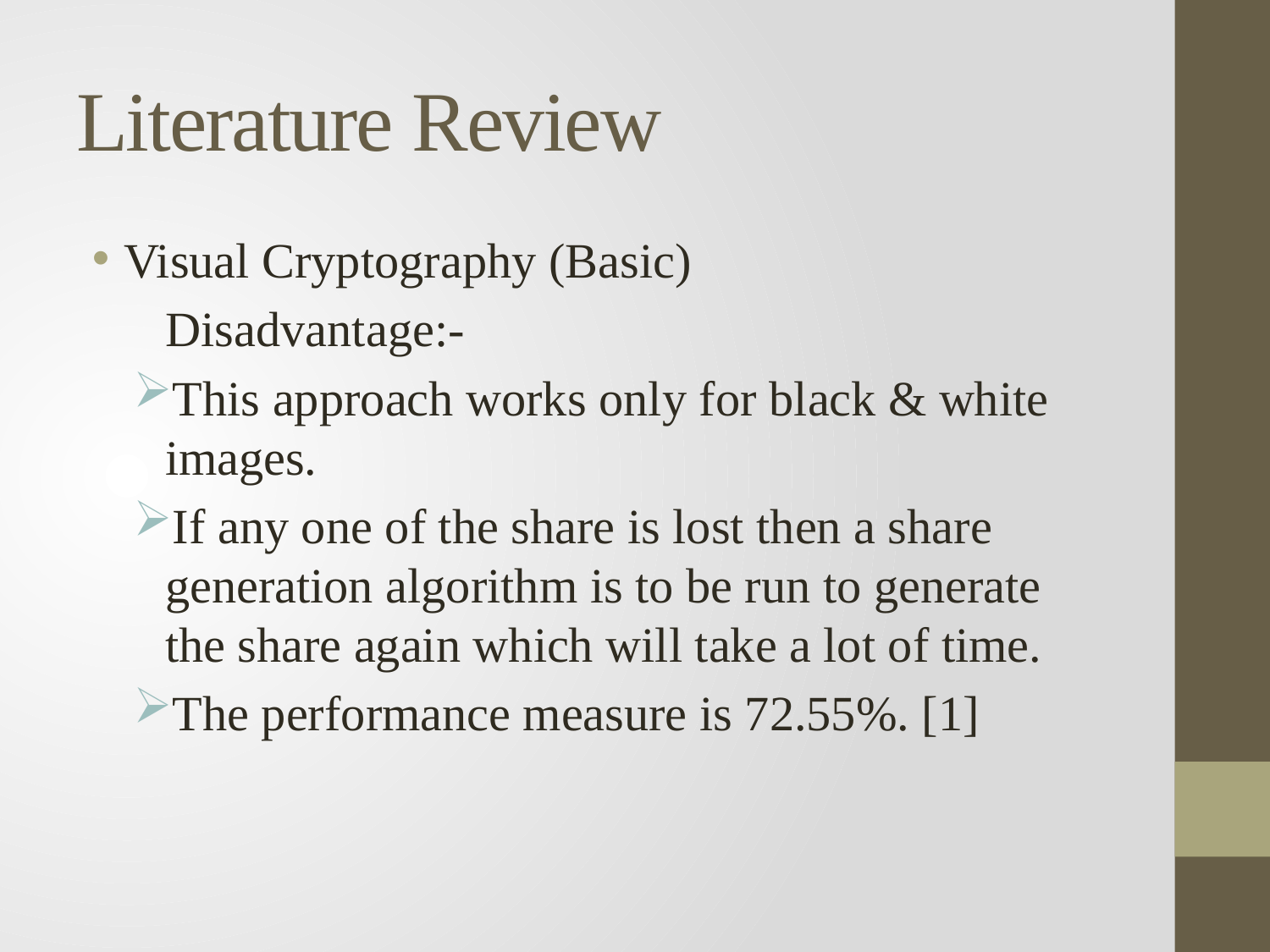

# Literature Review
Visual Cryptography (Basic)
      Disadvantage:-
This approach works only for black & white images.
If any one of the share is lost then a share generation algorithm is to be run to generate the share again which will take a lot of time.
The performance measure is 72.55%. [1]